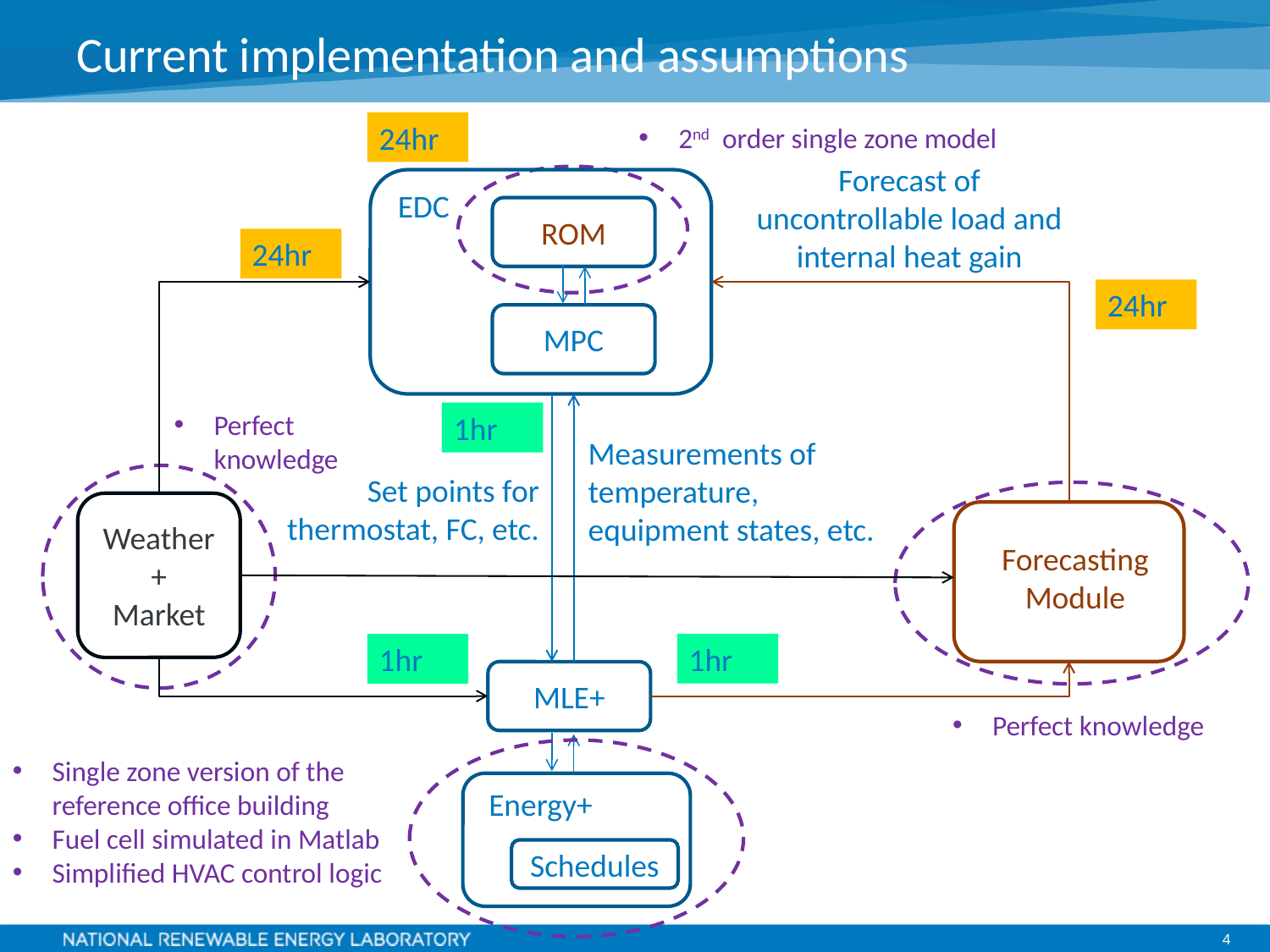

# Current implementation and assumptions
24hr
2nd  order single zone model
Forecast of uncontrollable load and internal heat gain

EDC
ROM
24hr
24hr
MPC
Perfect knowledge
1hr
Measurements of temperature, equipment states, etc.
Set points for thermostat, FC, etc.

Weather
+
Market

Forecasting
Module
1hr
1hr
MLE+
Perfect knowledge

Single zone version of the reference office building
Fuel cell simulated in Matlab
Simplified HVAC control logic

Energy+
Schedules